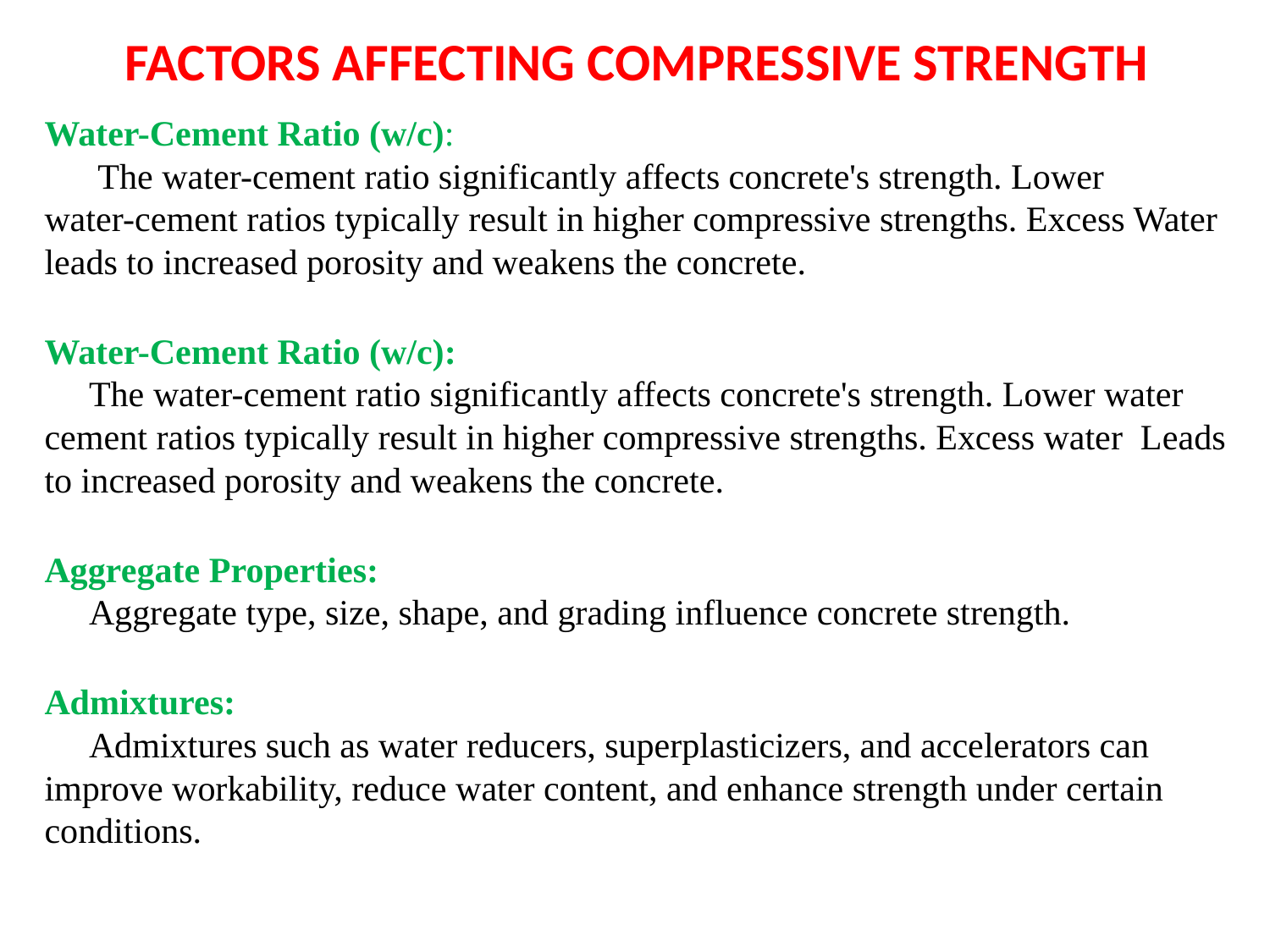

# FACTORS AFFECTING COMPRESSIVE STRENGTH
Water-Cement Ratio (w/c):
      The water-cement ratio significantly affects concrete's strength. Lower
water-cement ratios typically result in higher compressive strengths. Excess Water
leads to increased porosity and weakens the concrete.

Water-Cement Ratio (w/c):
     The water-cement ratio significantly affects concrete's strength. Lower water
cement ratios typically result in higher compressive strengths. Excess water  Leads
to increased porosity and weakens the concrete.

Aggregate Properties:
     Aggregate type, size, shape, and grading influence concrete strength.

Admixtures:
     Admixtures such as water reducers, superplasticizers, and accelerators can
improve workability, reduce water content, and enhance strength under certain
conditions.